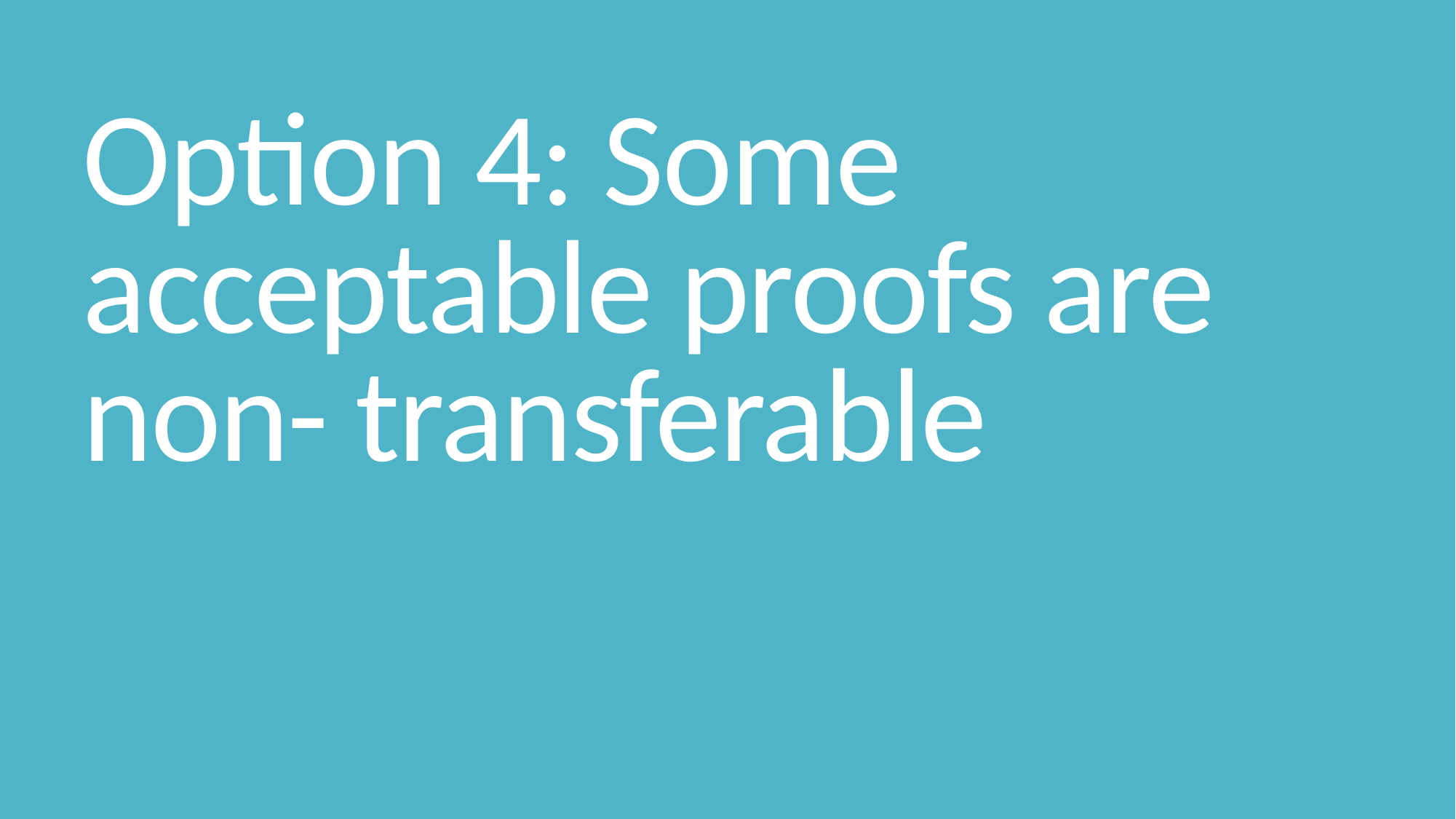

# Option 4: Some acceptable proofs are non- transferable